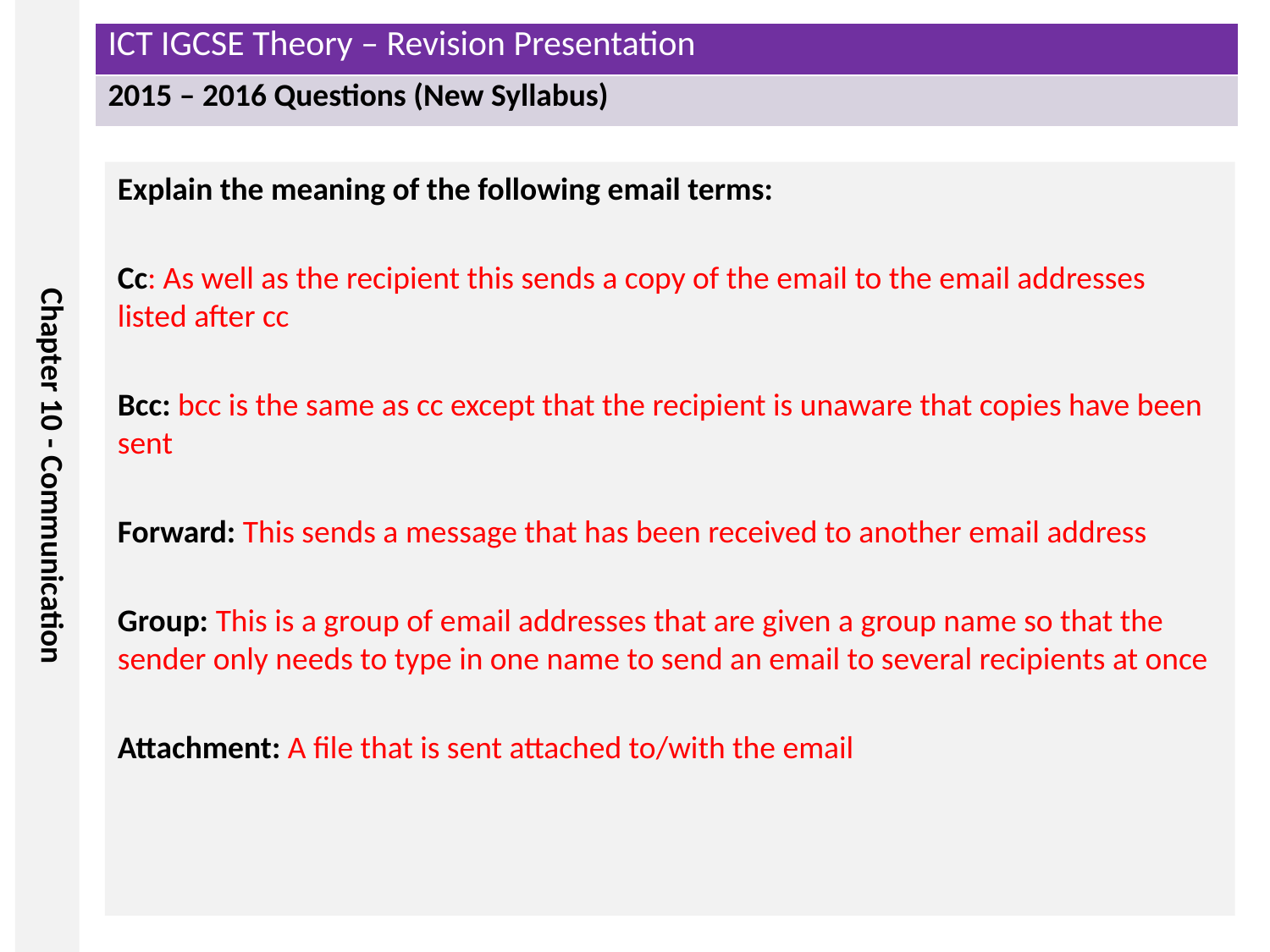

Explain the meaning of the following email terms:

Cc: As well as the recipient this sends a copy of the email to the email addresses listed after cc

Bcc: bcc is the same as cc except that the recipient is unaware that copies have been sent

Forward: This sends a message that has been received to another email address

Group: This is a group of email addresses that are given a group name so that the sender only needs to type in one name to send an email to several recipients at once

Attachment: A file that is sent attached to/with the email